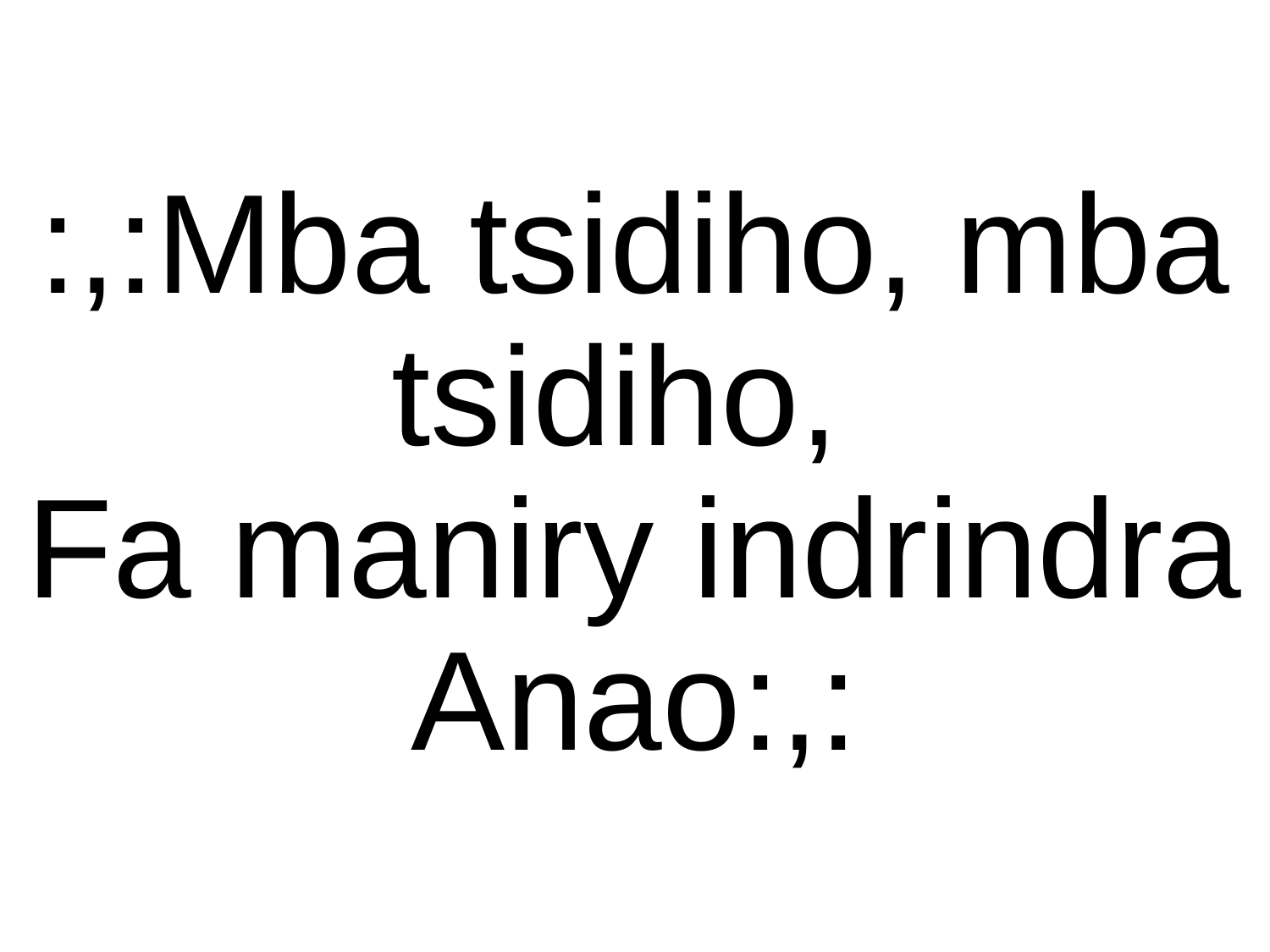

:,:Mba tsidiho, mba tsidiho,
Fa maniry indrindra Anao:,: